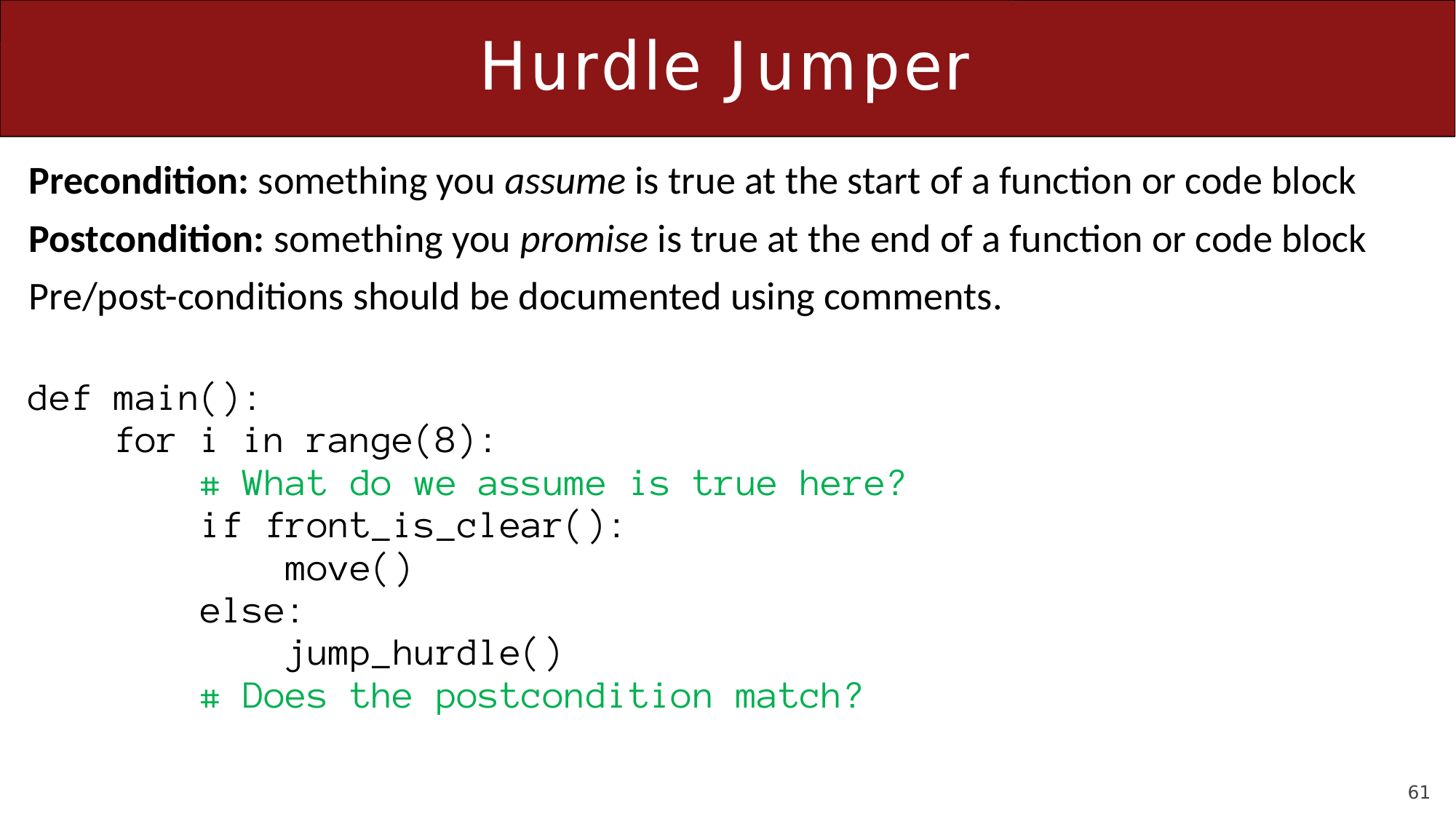

# Hurdle Jumper
Precondition: something you assume is true at the start of a function or code block
Postcondition: something you promise is true at the end of a function or code block
Pre/post-conditions should be documented using comments.

def main():
    for i in range(8):
        # What do we assume is true here?
        if front_is_clear():
            move()
        else:
            jump_hurdle()
        # Does the postcondition match?